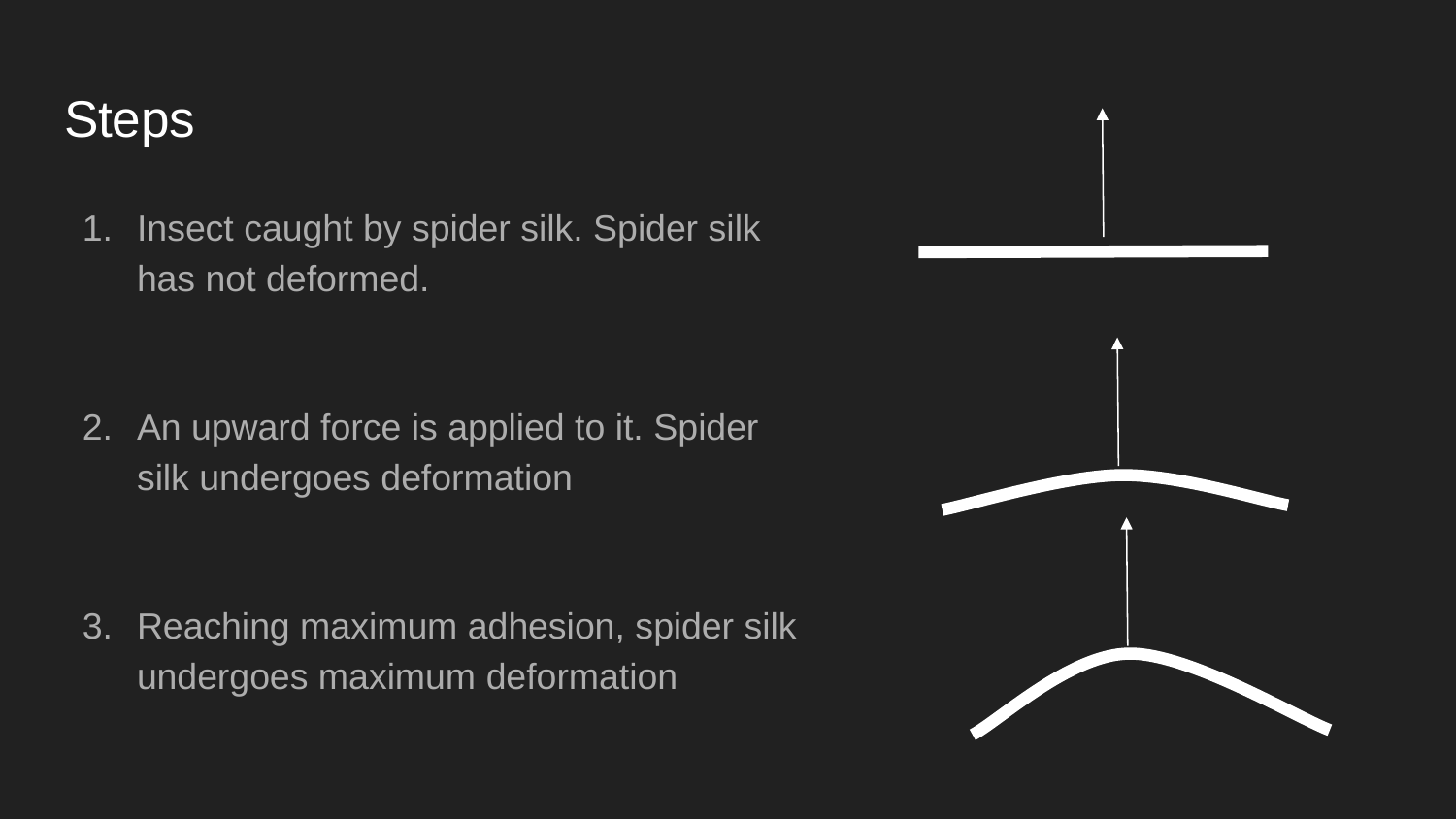

# Steps
Insect caught by spider silk. Spider silk has not deformed.

An upward force is applied to it. Spider silk undergoes deformation

Reaching maximum adhesion, spider silk undergoes maximum deformation